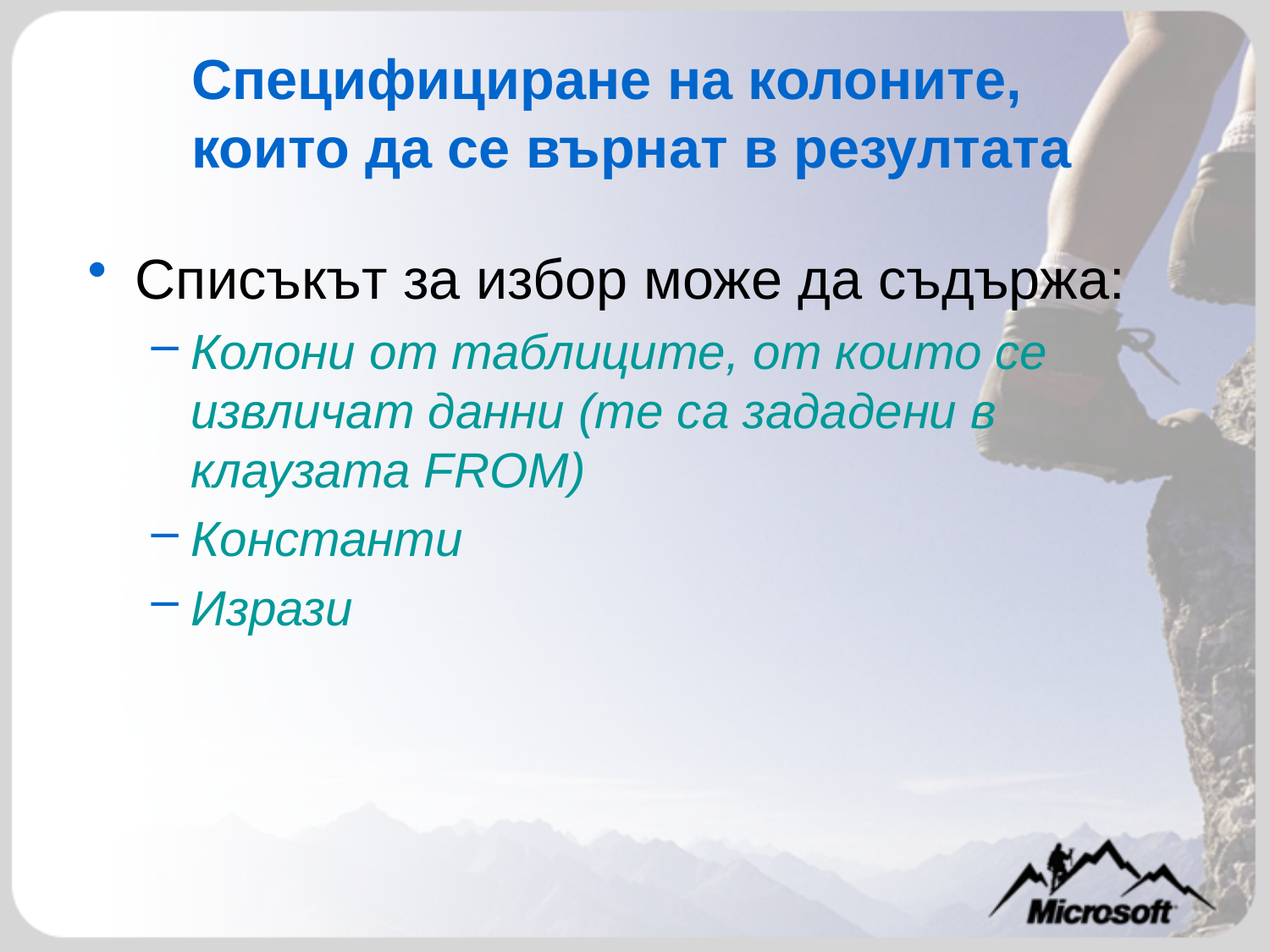

# Специфициране на колоните, които да се върнат в резултата
Списъкът за избор може да съдържа:
Колони от таблиците, от които се извличат данни (те са зададени в клаузата FROM)
Константи
Изрази